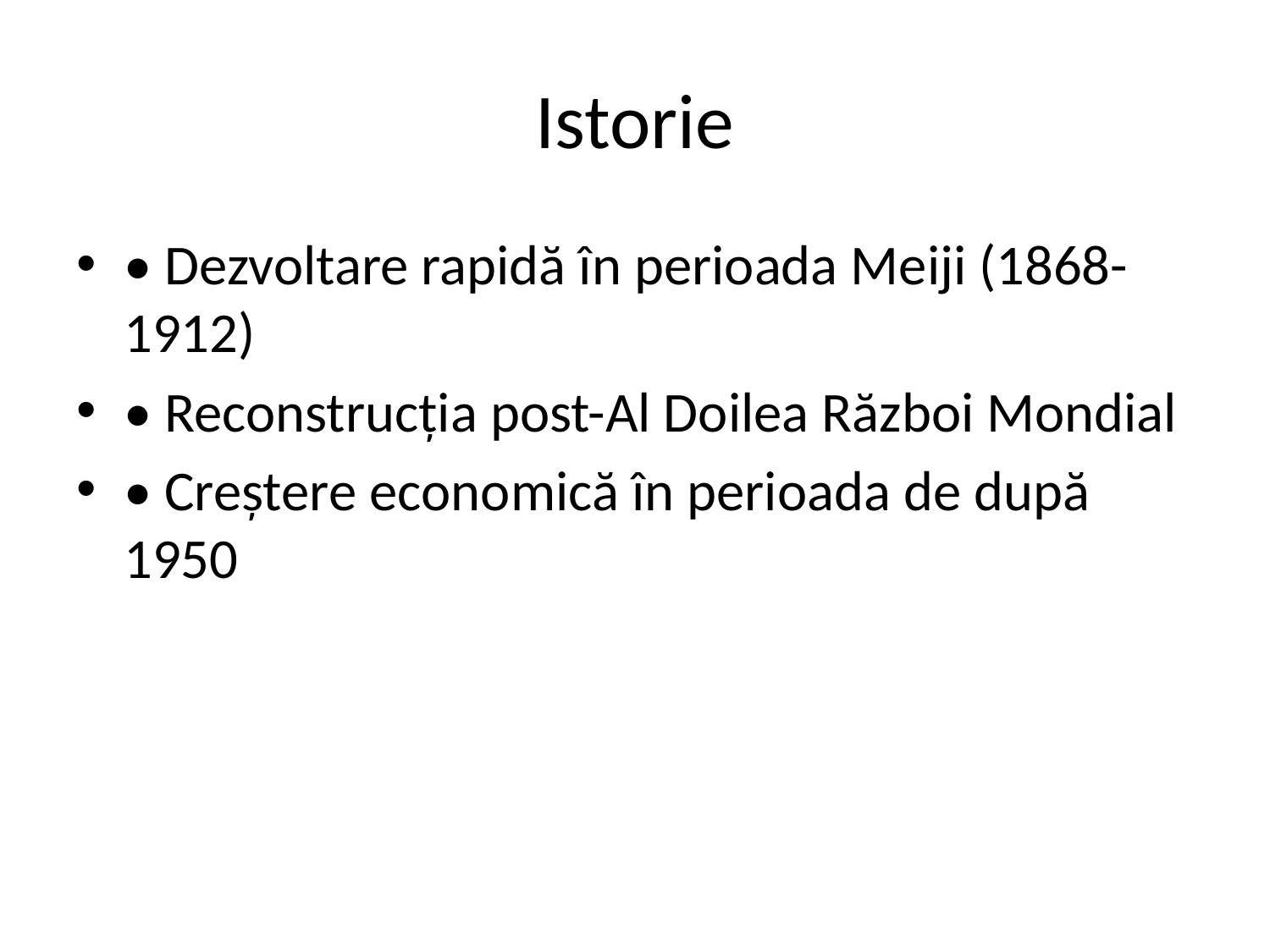

# Istorie
• Dezvoltare rapidă în perioada Meiji (1868-1912)
• Reconstrucția post-Al Doilea Război Mondial
• Creștere economică în perioada de după 1950